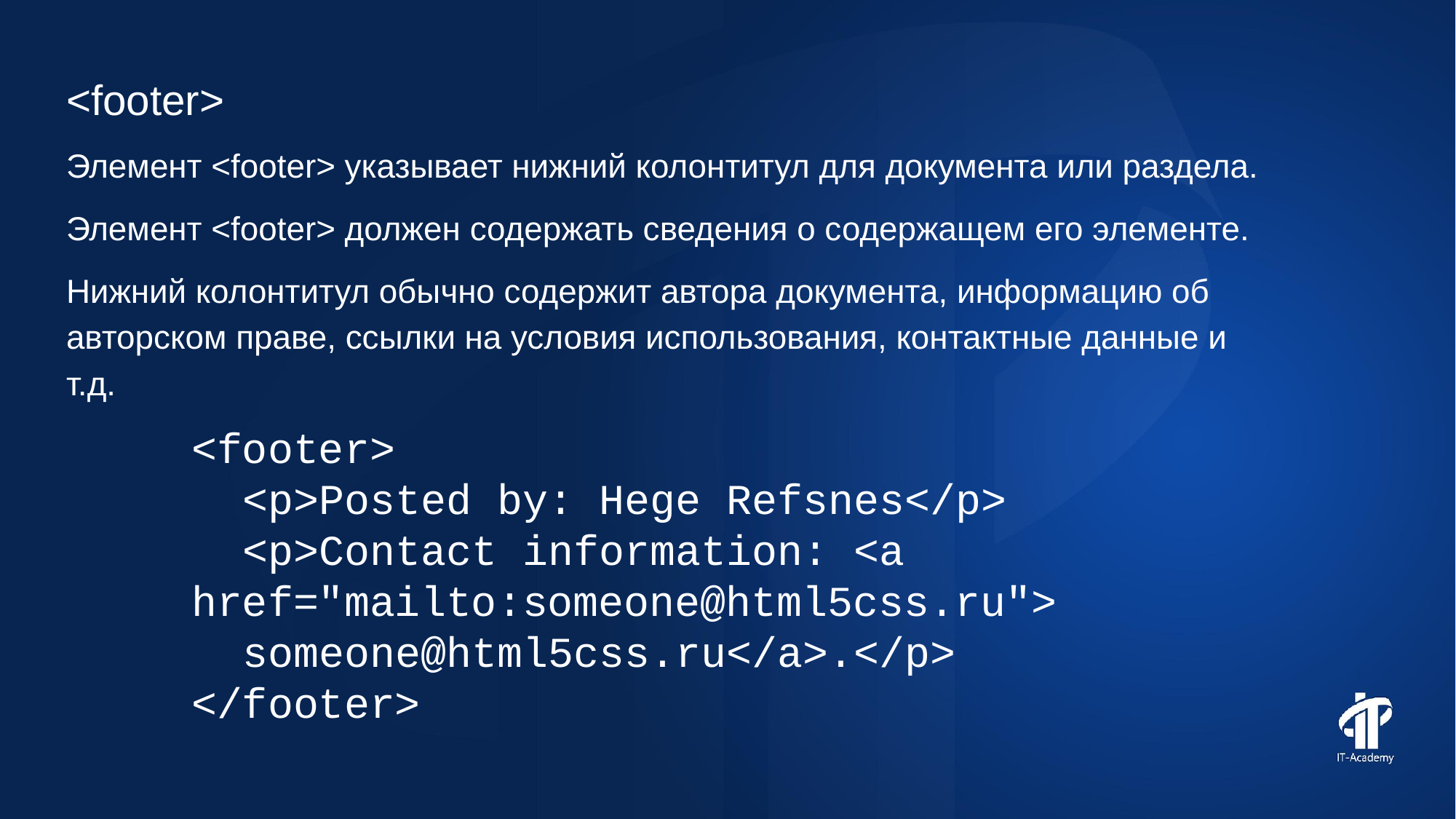

<footer>
Элемент <footer> указывает нижний колонтитул для документа или раздела.
Элемент <footer> должен содержать сведения о содержащем его элементе.
Нижний колонтитул обычно содержит автора документа, информацию об авторском праве, ссылки на условия использования, контактные данные и т.д.
<footer>
  <p>Posted by: Hege Refsnes</p>
  <p>Contact information: <a href="mailto:someone@html5css.ru">
  someone@html5css.ru</a>.</p>
</footer>